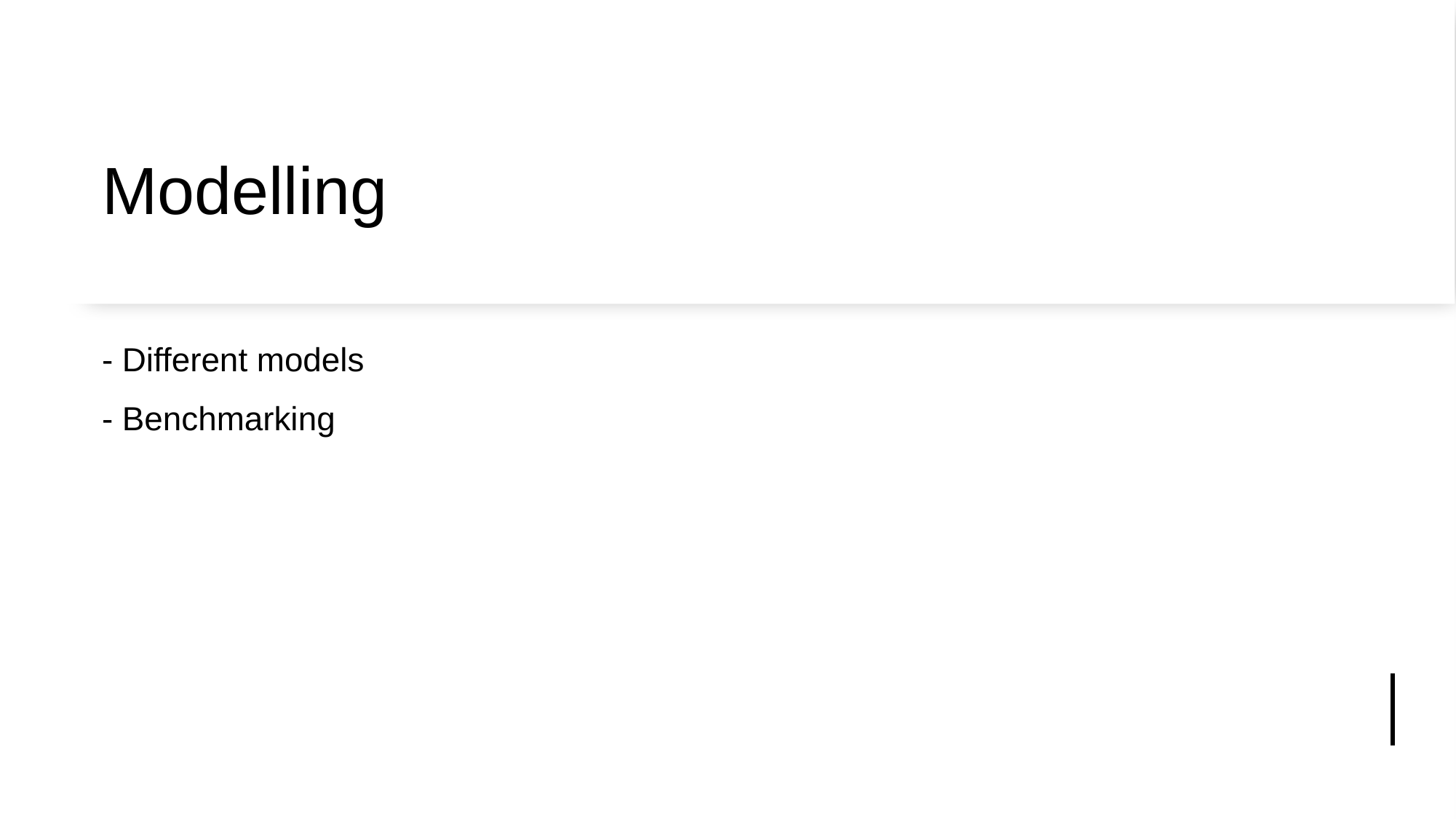

# Modelling
- Different models
- Benchmarking